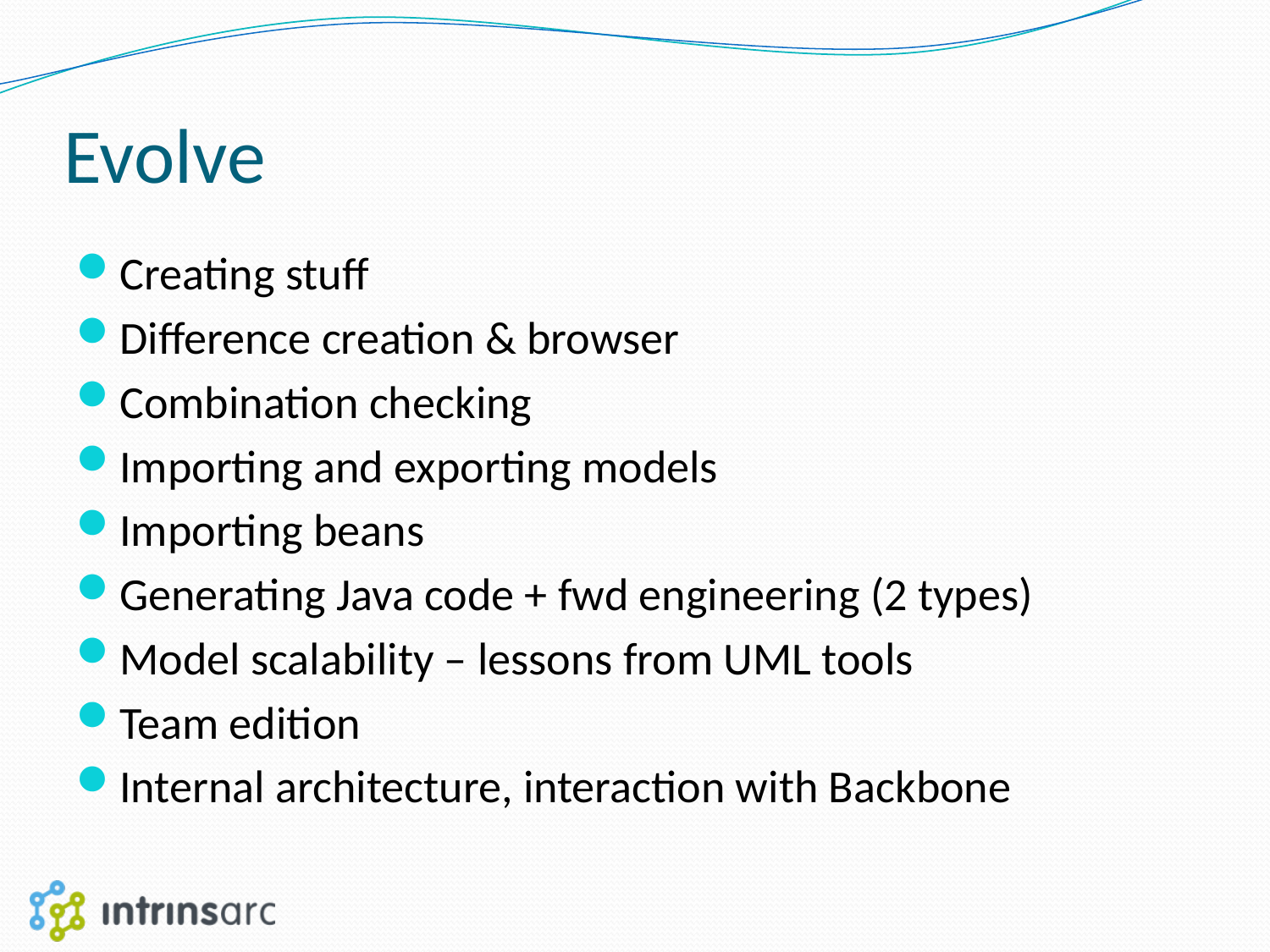

# Evolve
Creating stuff
Difference creation & browser
Combination checking
Importing and exporting models
Importing beans
Generating Java code + fwd engineering (2 types)
Model scalability – lessons from UML tools
Team edition
Internal architecture, interaction with Backbone